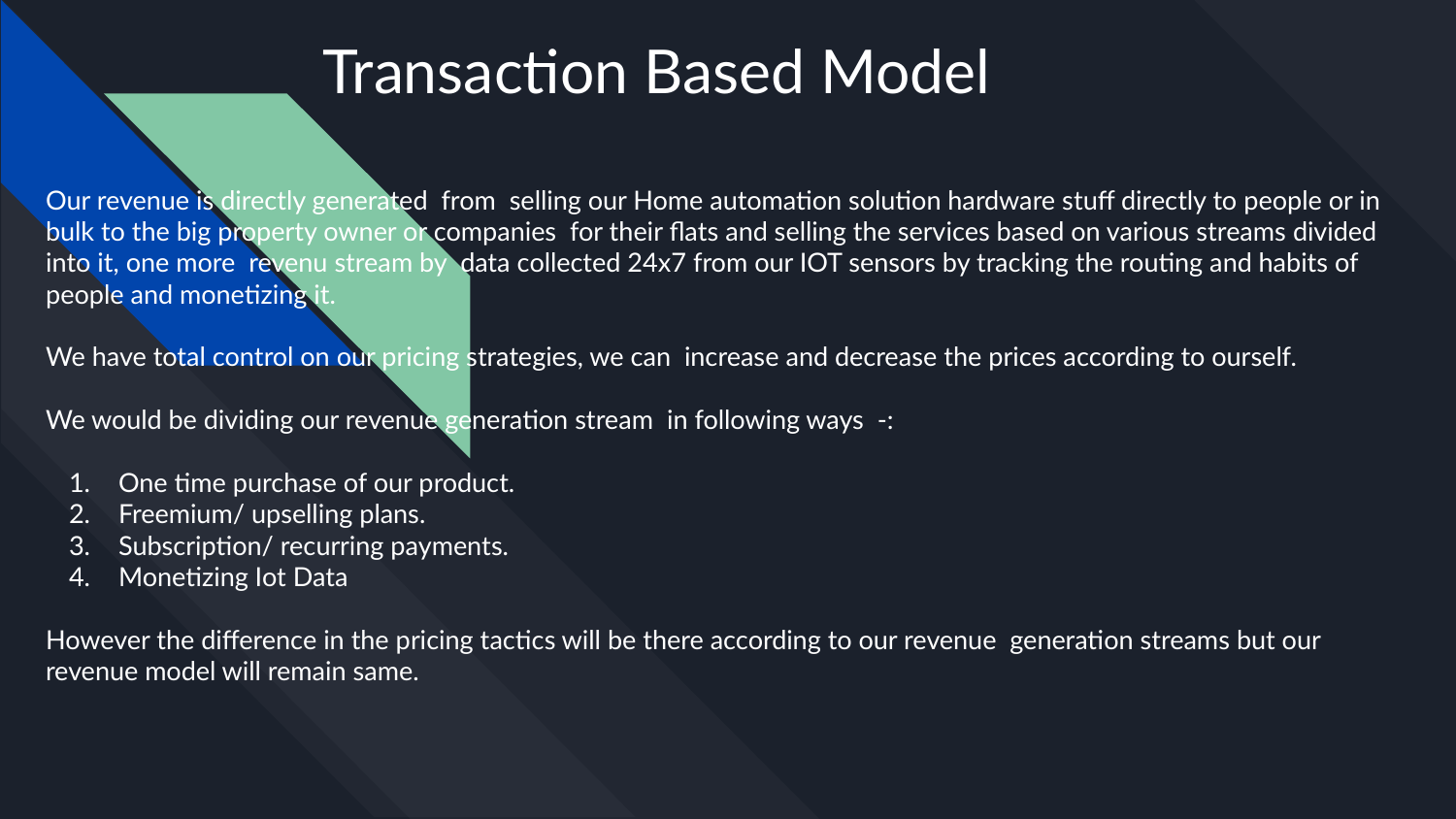

Transaction Based Model
Our revenue is directly generated  from  selling our Home automation solution hardware stuff directly to people or in bulk to the big property owner or companies  for their flats and selling the services based on various streams divided into it, one more  revenu stream by  data collected 24x7 from our IOT sensors by tracking the routing and habits of people and monetizing it.

We have total control on our pricing strategies, we can  increase and decrease the prices according to ourself.

We would be dividing our revenue generation stream  in following ways  -:

One time purchase of our product.
Freemium/ upselling plans.
Subscription/ recurring payments.
Monetizing Iot Data

However the difference in the pricing tactics will be there according to our revenue  generation streams but our revenue model will remain same.